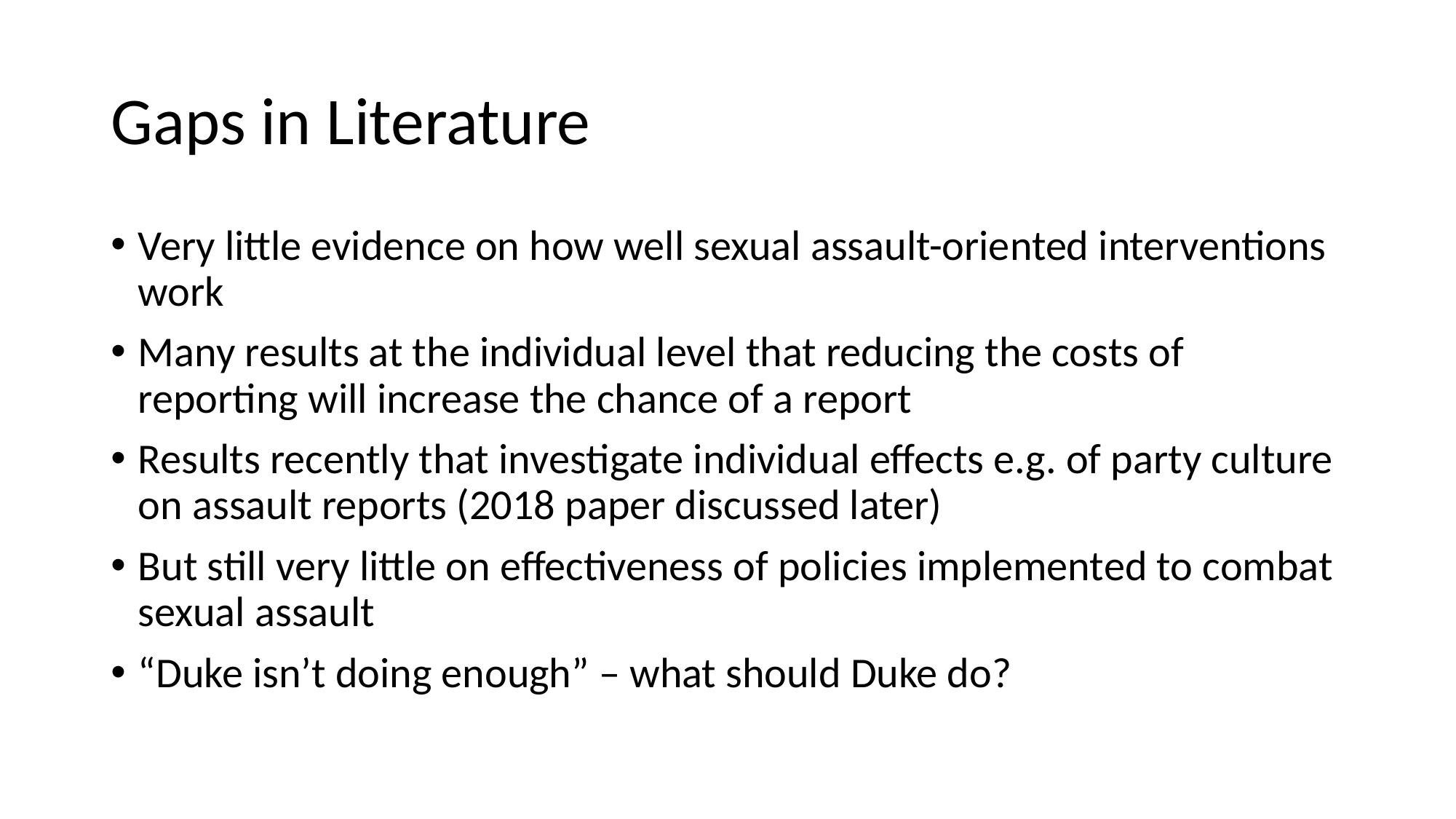

# Gaps in Literature
Very little evidence on how well sexual assault-oriented interventions work
Many results at the individual level that reducing the costs of reporting will increase the chance of a report
Results recently that investigate individual effects e.g. of party culture on assault reports (2018 paper discussed later)
But still very little on effectiveness of policies implemented to combat sexual assault
“Duke isn’t doing enough” – what should Duke do?